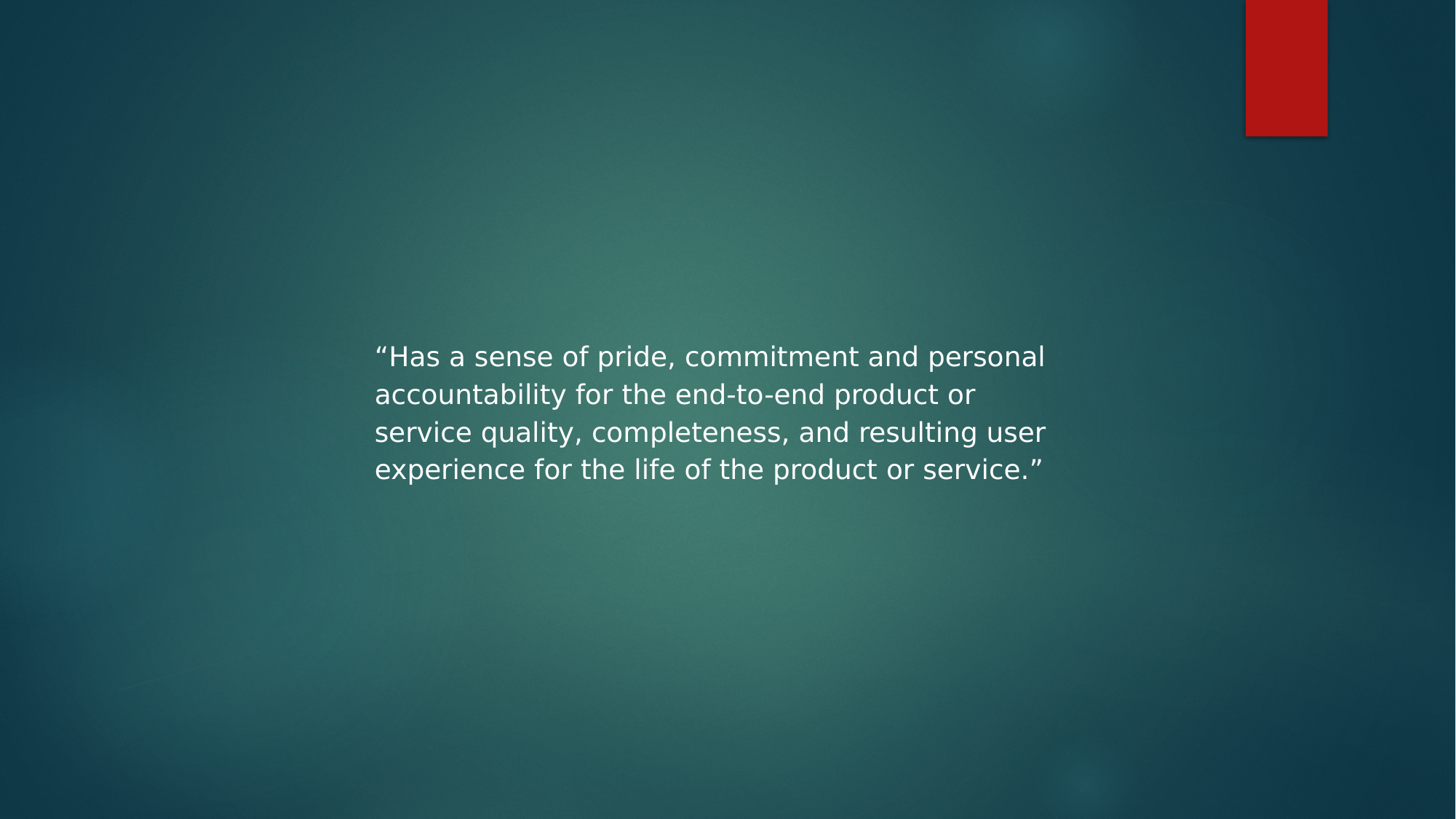

“Has a sense of pride, commitment and personal accountability for the end-to-end product or service quality, completeness, and resulting user experience for the life of the product or service.”